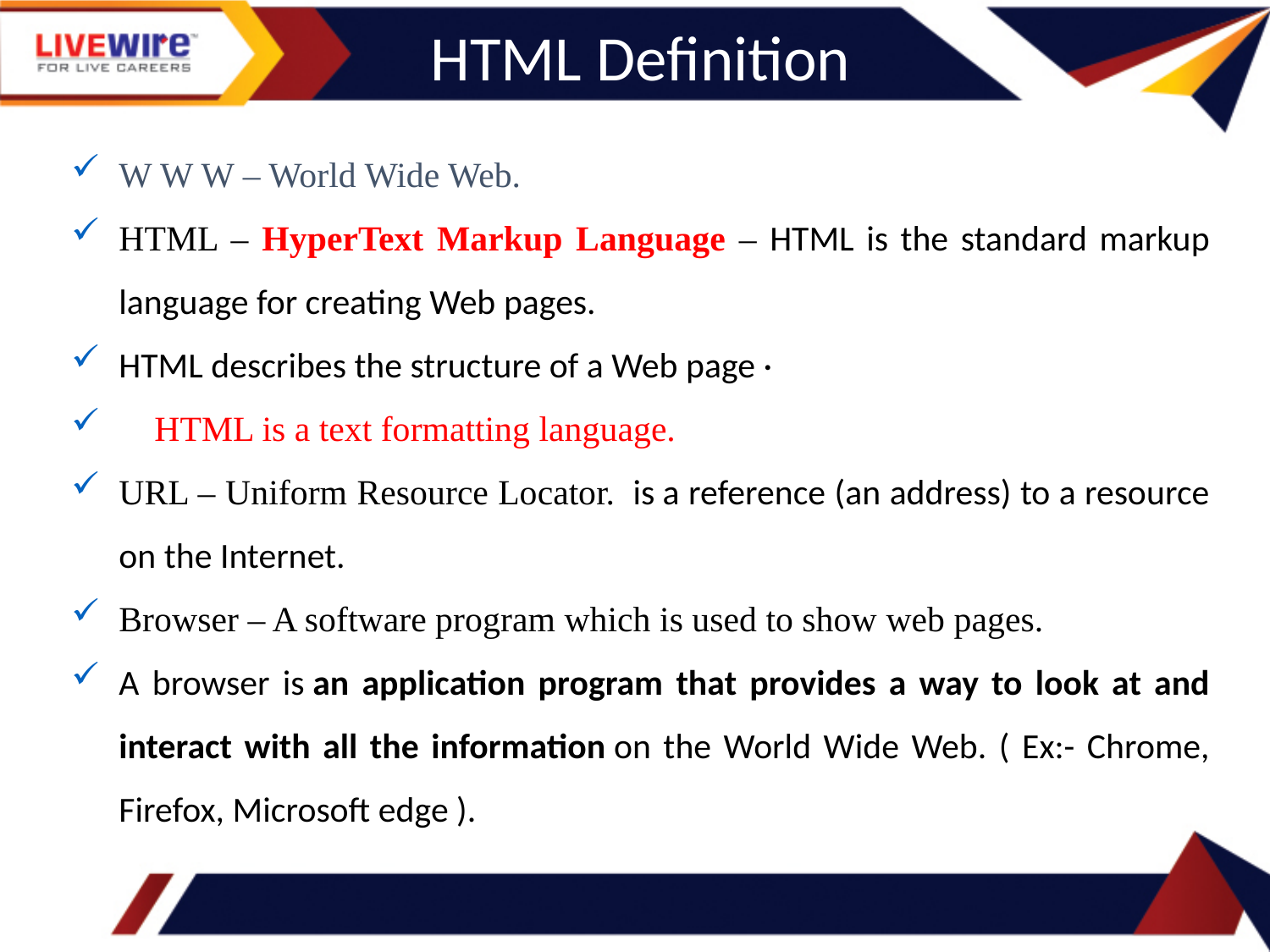

HTML Definition
W W W – World Wide Web.
HTML – HyperText Markup Language – HTML is the standard markup language for creating Web pages.
HTML describes the structure of a Web page ·
    HTML is a text formatting language.
URL – Uniform Resource Locator.  is a reference (an address) to a resource on the Internet.
Browser – A software program which is used to show web pages.
A browser is an application program that provides a way to look at and interact with all the information on the World Wide Web. ( Ex:- Chrome, Firefox, Microsoft edge ).